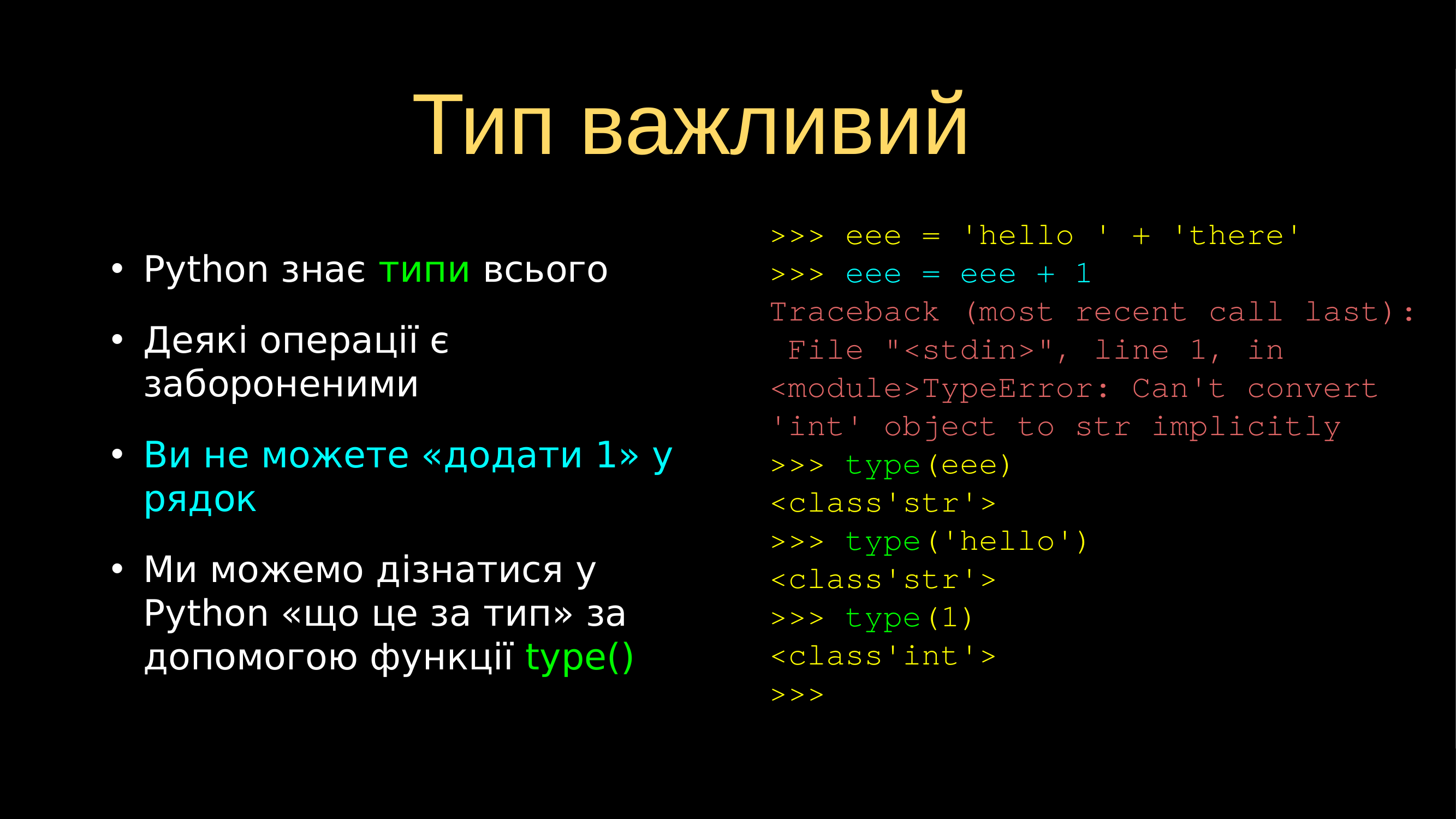

# Тип важливий
>>> eee = 'hello ' + 'there'
>>> eee = eee + 1
Traceback (most recent call last):  File "<stdin>", line 1, in <module>TypeError: Can't convert 'int' object to str implicitly
>>> type(eee)
<class'str'>
>>> type('hello')
<class'str'>
>>> type(1)
<class'int'>
>>>
Python знає типи всього
Деякі операції є забороненими
Ви не можете «додати 1» у рядок
Ми можемо дізнатися у Python «що це за тип» за допомогою функції type()